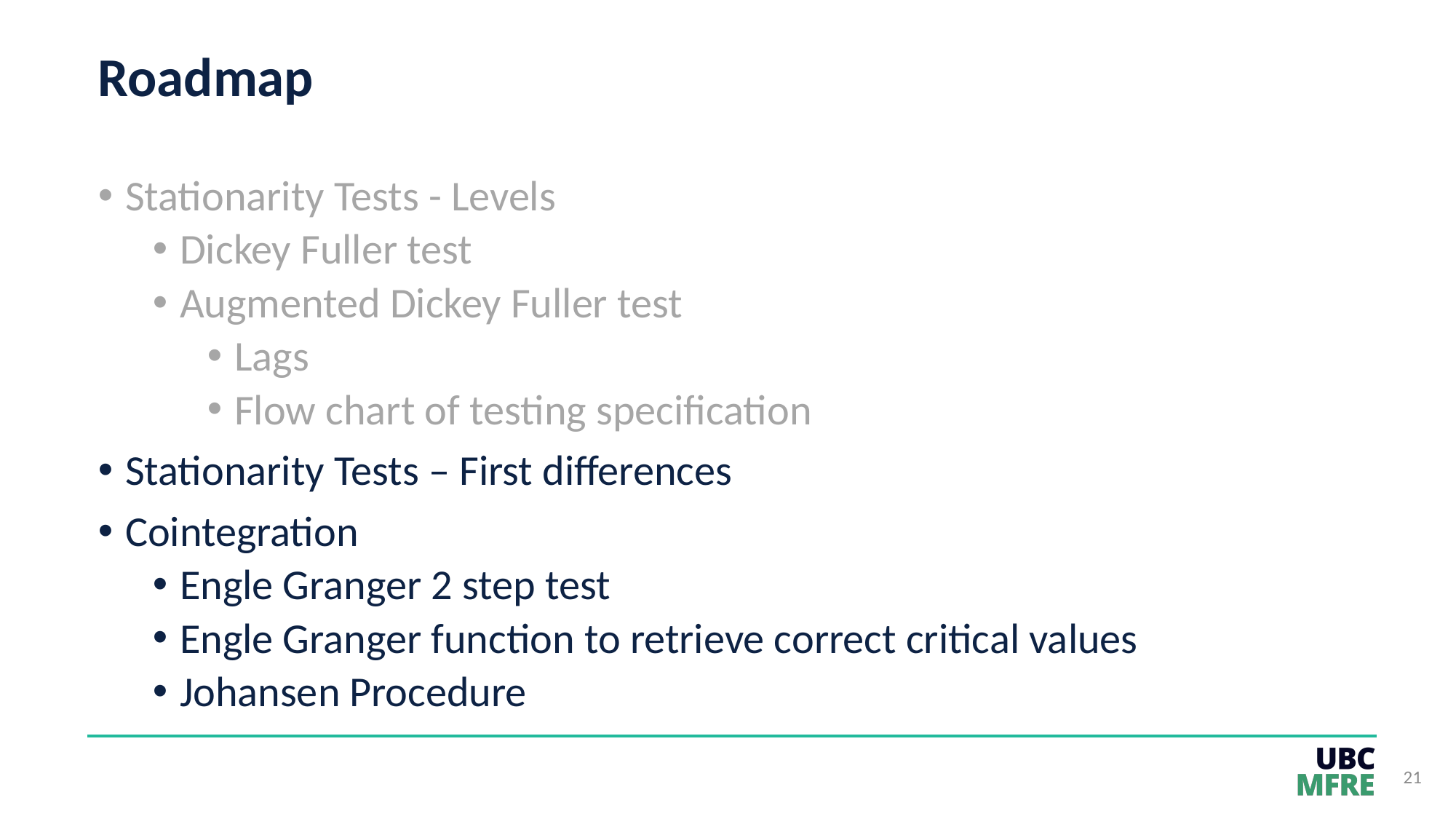

# Roadmap
Stationarity Tests - Levels
Dickey Fuller test
Augmented Dickey Fuller test
Lags
Flow chart of testing specification
Stationarity Tests – First differences
Cointegration
Engle Granger 2 step test
Engle Granger function to retrieve correct critical values
Johansen Procedure

21